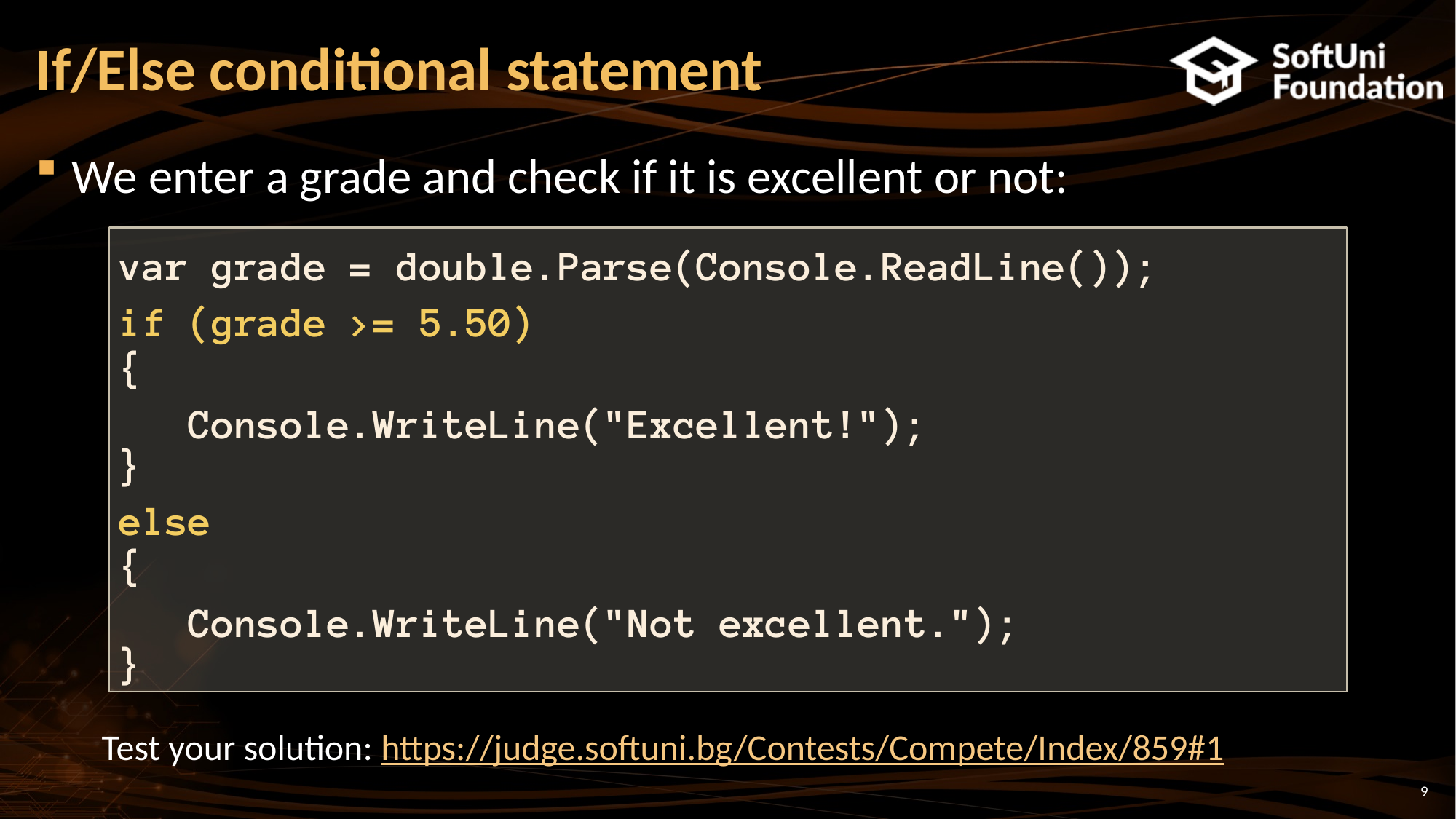

# If/Else conditional statement
We enter a grade and check if it is excellent or not:

var grade = double.Parse(Console.ReadLine());
if (grade >= 5.50)
{
   Console.WriteLine("Excellent!");
}
else
{
   Console.WriteLine("Not excellent.");
}
Test your solution: https://judge.softuni.bg/Contests/Compete/Index/859#1
9